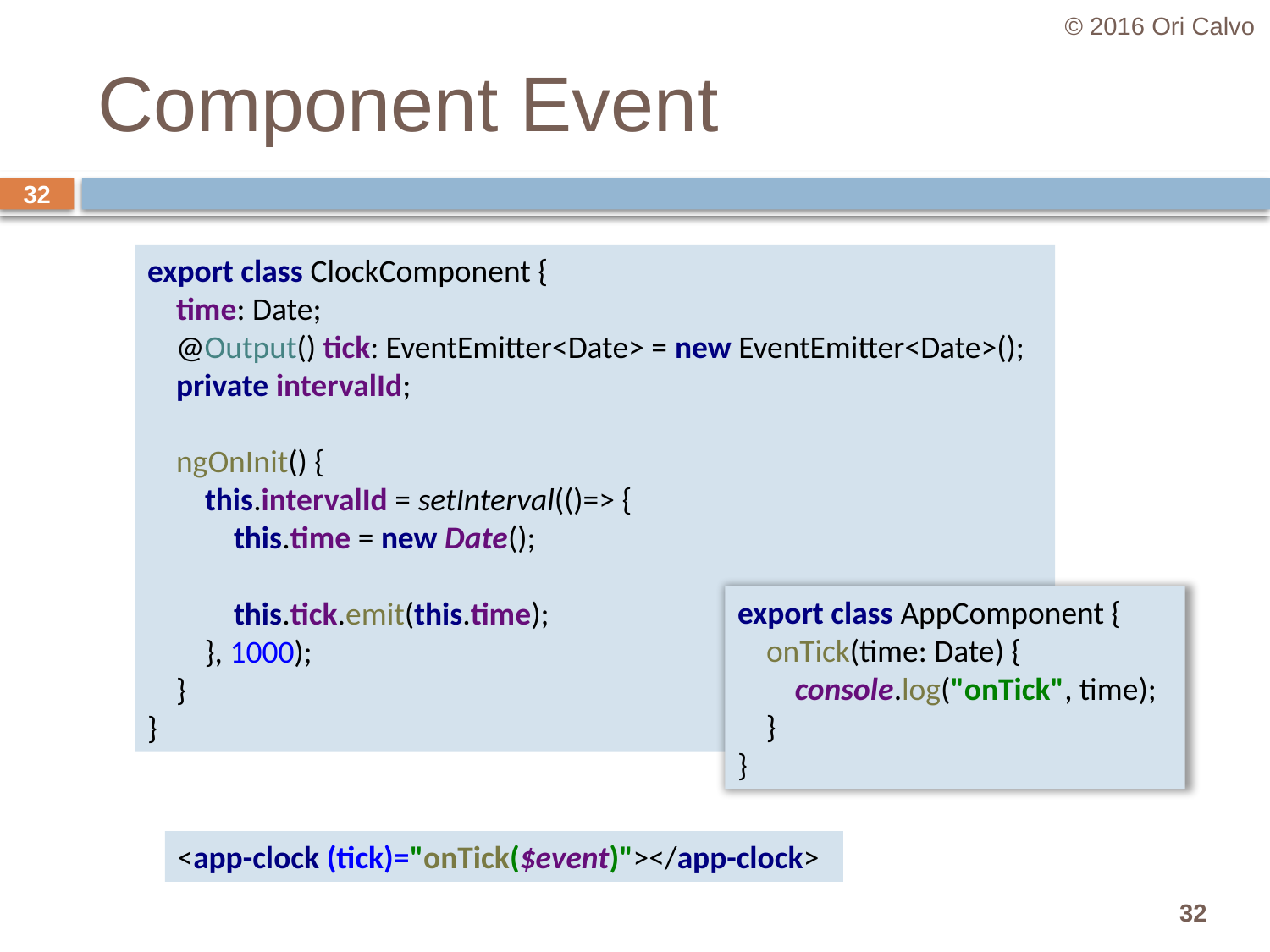

© 2016 Ori Calvo
# Component Event
32
export class ClockComponent {
    time: Date;
    @Output() tick: EventEmitter<Date> = new EventEmitter<Date>();
    private intervalId;
    ngOnInit() {
        this.intervalId = setInterval(()=> {
            this.time = new Date();
            this.tick.emit(this.time);
        }, 1000);
    }
}
export class AppComponent {
    onTick(time: Date) {
        console.log("onTick", time);
    }
}
<app-clock (tick)="onTick($event)"></app-clock>